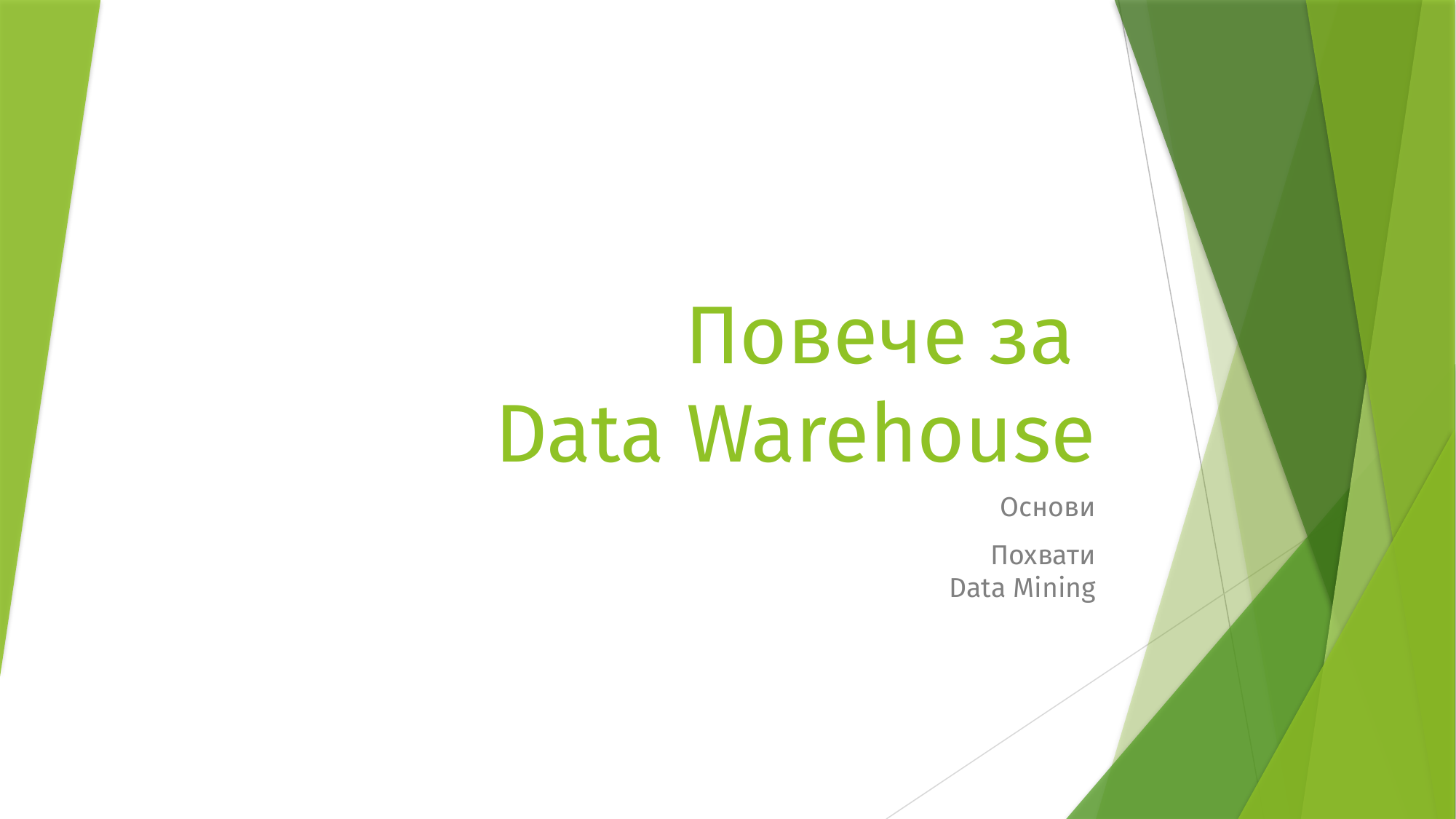

# Повече за Data Warehouse
Основи
Похвати
Data Mining